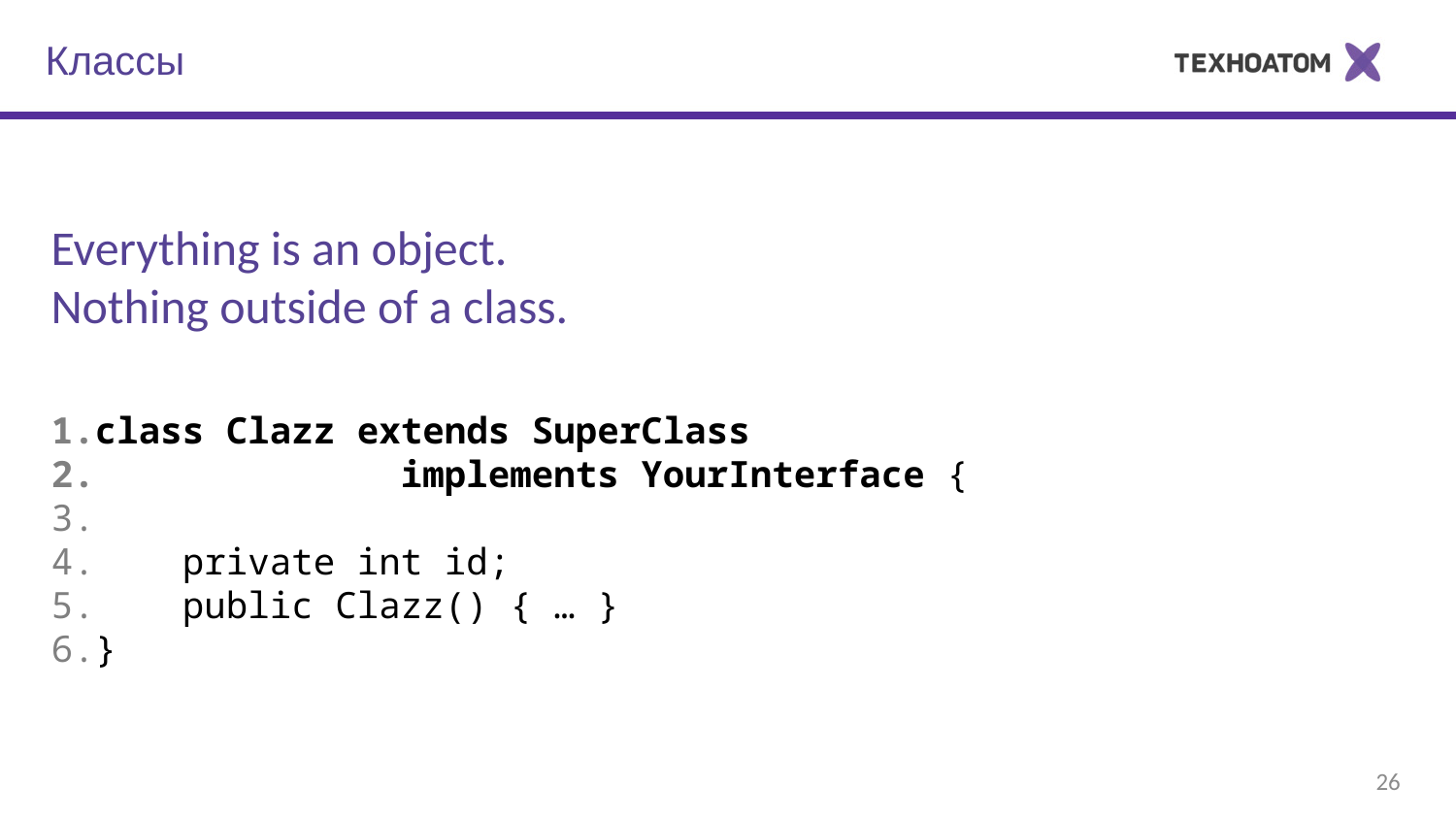

Классы
Everything is an object.
Nothing outside of a class.
class Clazz extends SuperClass
              implements YourInterface {

    private int id;
    public Clazz() { … }
}

26